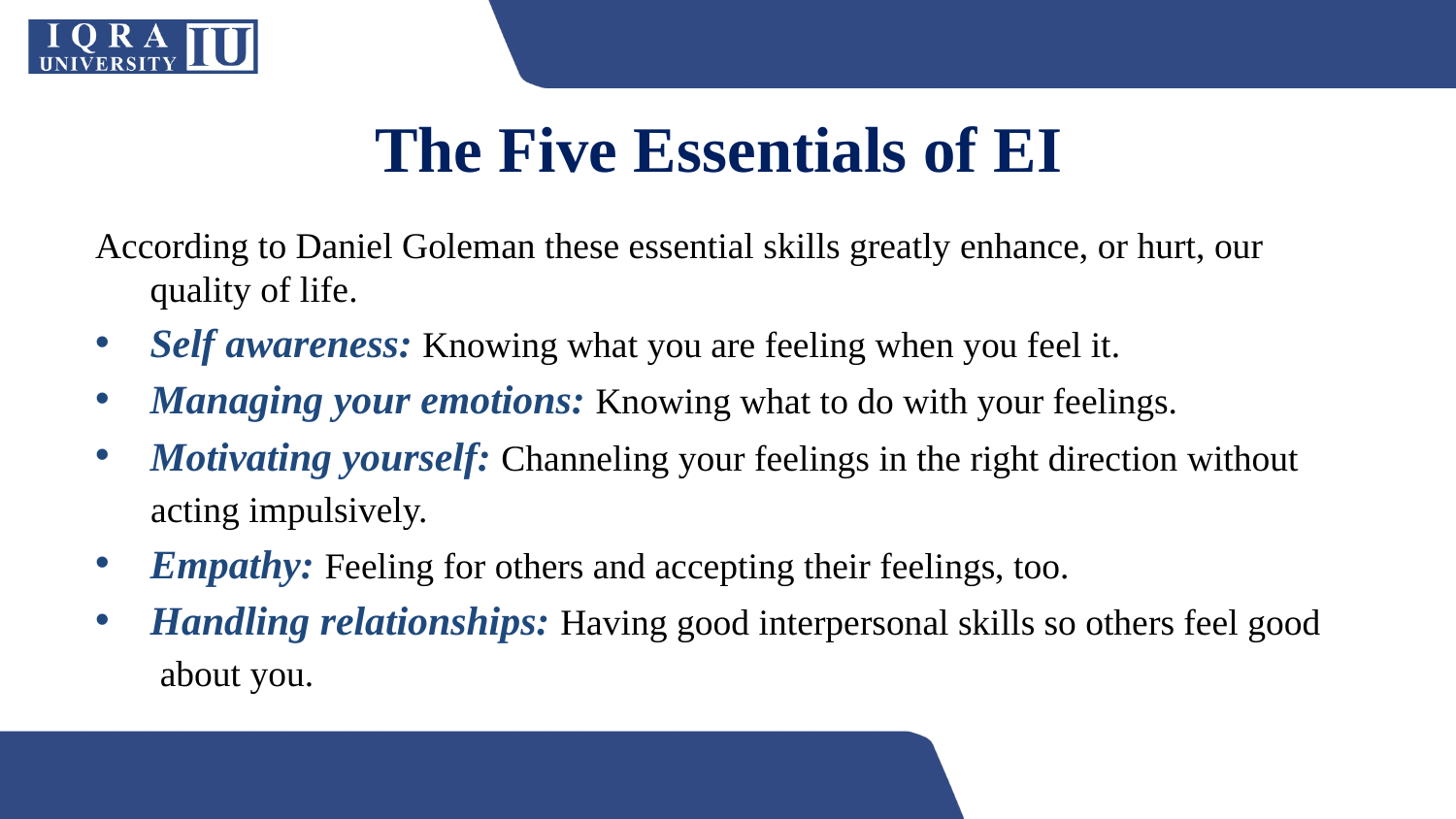

# The Five Essentials of EI
According to Daniel Goleman these essential skills greatly enhance, or hurt, our quality of life.
Self awareness: Knowing what you are feeling when you feel it.
Managing your emotions: Knowing what to do with your feelings.
Motivating yourself: Channeling your feelings in the right direction without
      acting impulsively.
Empathy: Feeling for others and accepting their feelings, too.
Handling relationships: Having good interpersonal skills so others feel good
       about you.